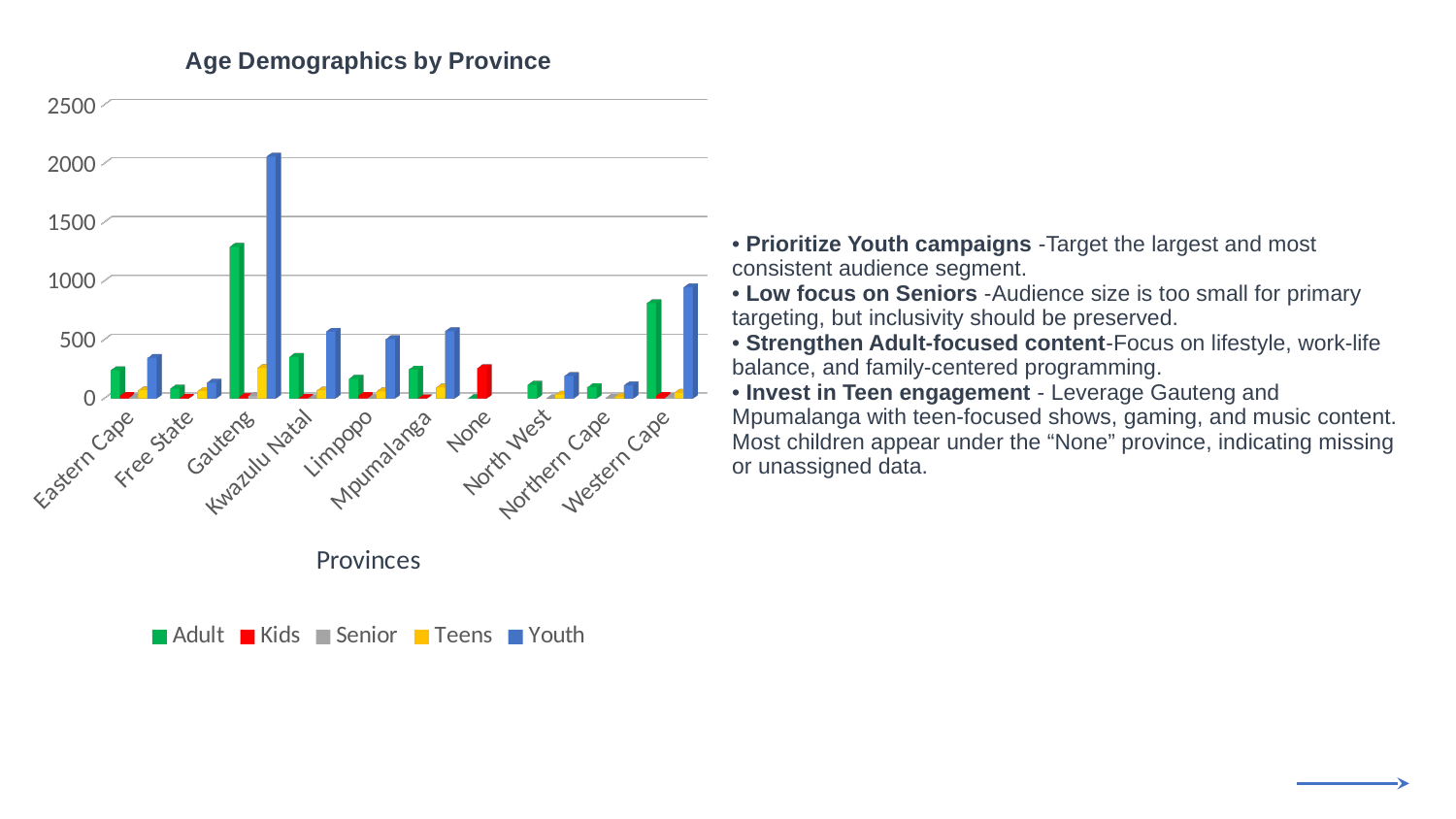

[unsupported chart]

| • Prioritize Youth campaigns -Target the largest and most consistent audience segment. • Low focus on Seniors -Audience size is too small for primary targeting, but inclusivity should be preserved. • Strengthen Adult-focused content-Focus on lifestyle, work-life balance, and family-centered programming. • Invest in Teen engagement - Leverage Gauteng and Mpumalanga with teen-focused shows, gaming, and music content. Most children appear under the “None” province, indicating missing or unassigned data. |  |
| --- | --- |
|  |  |